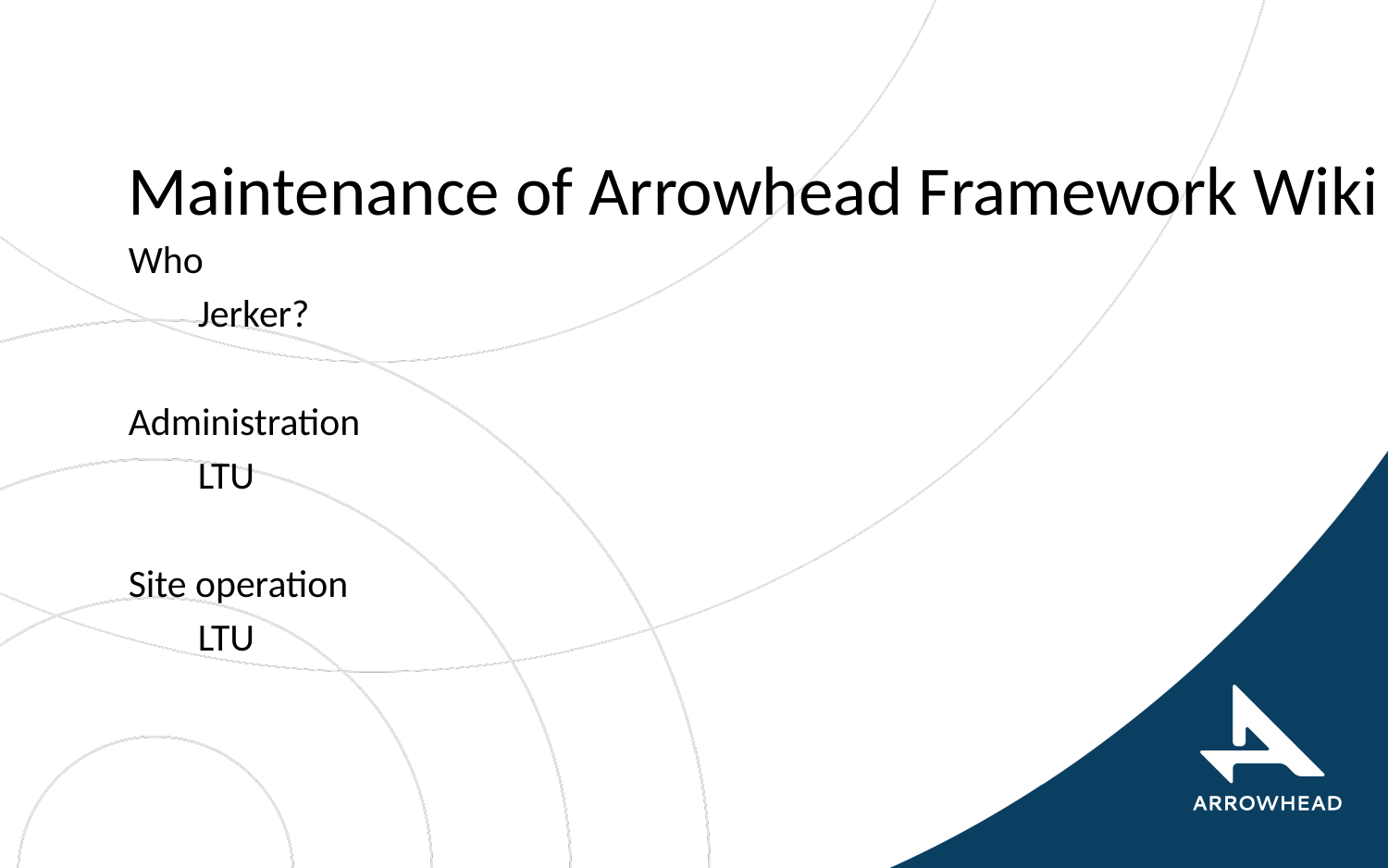

12
# Maintenance of Arrowhead Framework Wiki
Who
Jerker?

Administration
LTU

Site operation
LTU